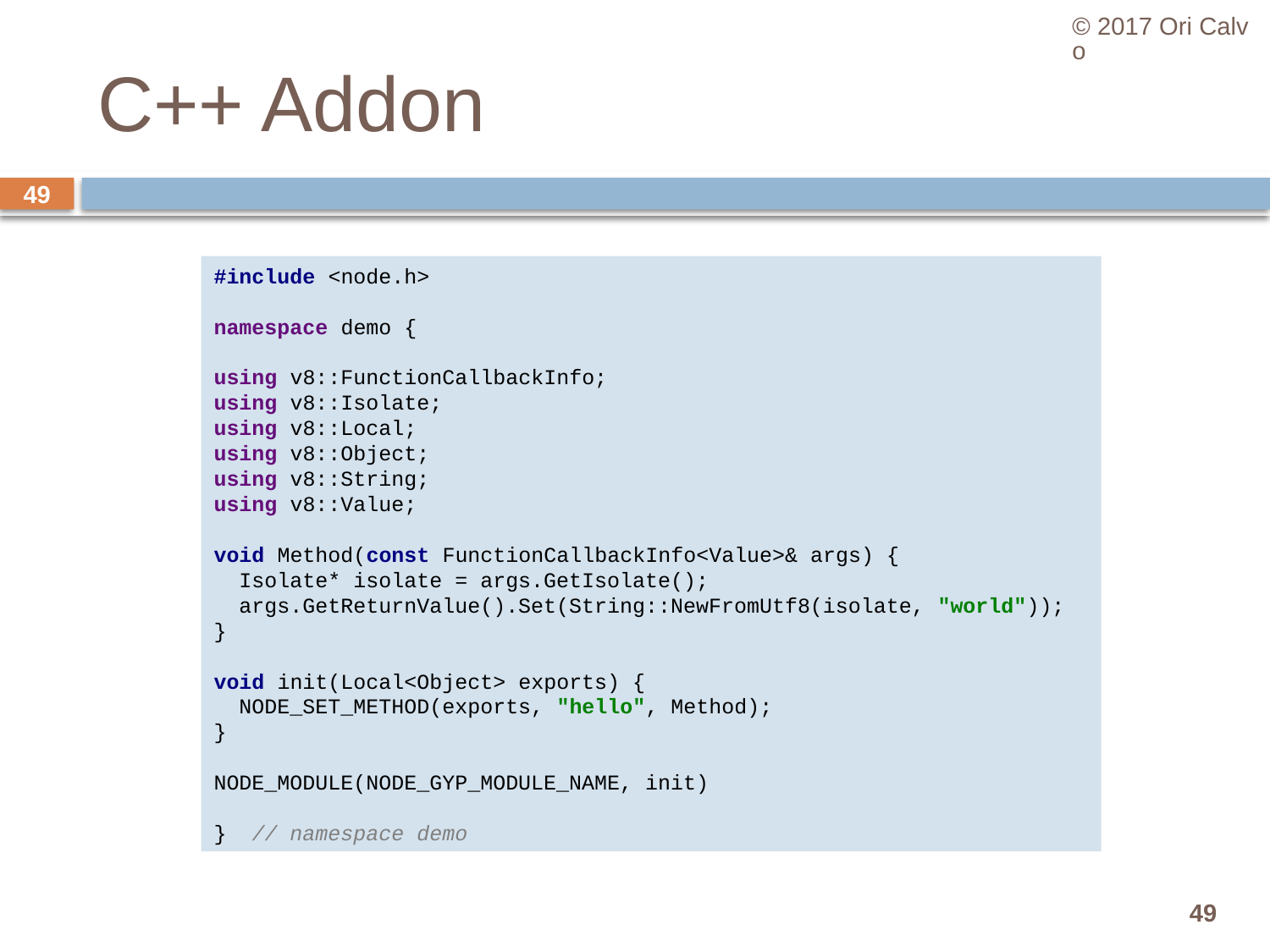

© 2017 Ori Calvo
# C++ Addon
49
#include <node.h>
namespace demo {
using v8::FunctionCallbackInfo;
using v8::Isolate;
using v8::Local;
using v8::Object;
using v8::String;
using v8::Value;
void Method(const FunctionCallbackInfo<Value>& args) {
  Isolate* isolate = args.GetIsolate();
  args.GetReturnValue().Set(String::NewFromUtf8(isolate, "world"));
}
void init(Local<Object> exports) {
  NODE_SET_METHOD(exports, "hello", Method);
}
NODE_MODULE(NODE_GYP_MODULE_NAME, init)
}  // namespace demo